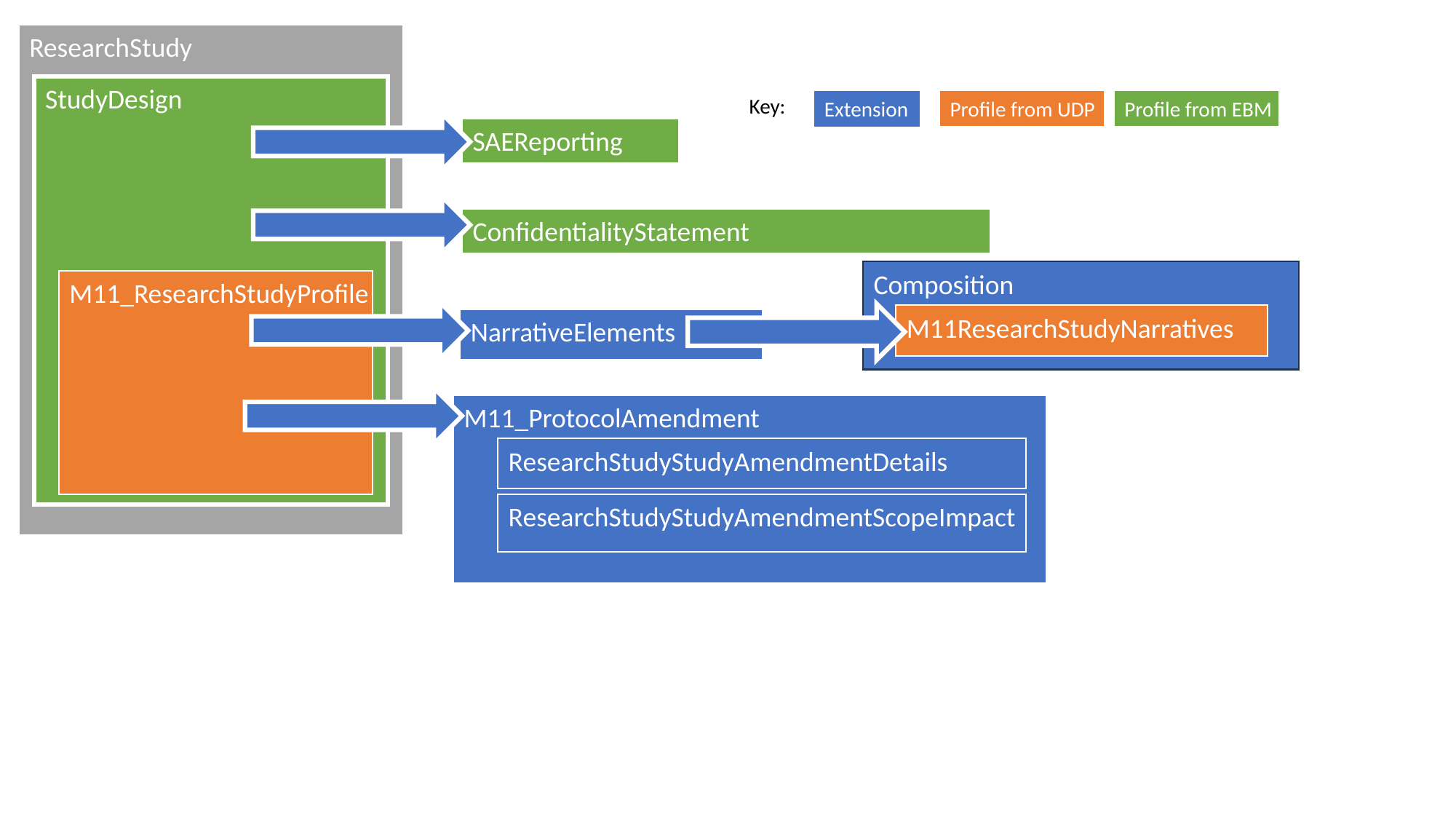

ResearchStudy
StudyDesign
Key:
Extension
Profile from UDP
Profile from EBM

SAEReporting

ConfidentialityStatement
Composition
M11_ResearchStudyProfile

M11ResearchStudyNarratives
NarrativeElements

M11_ProtocolAmendment

ResearchStudyStudyAmendmentDetails

ResearchStudyStudyAmendmentScopeImpact